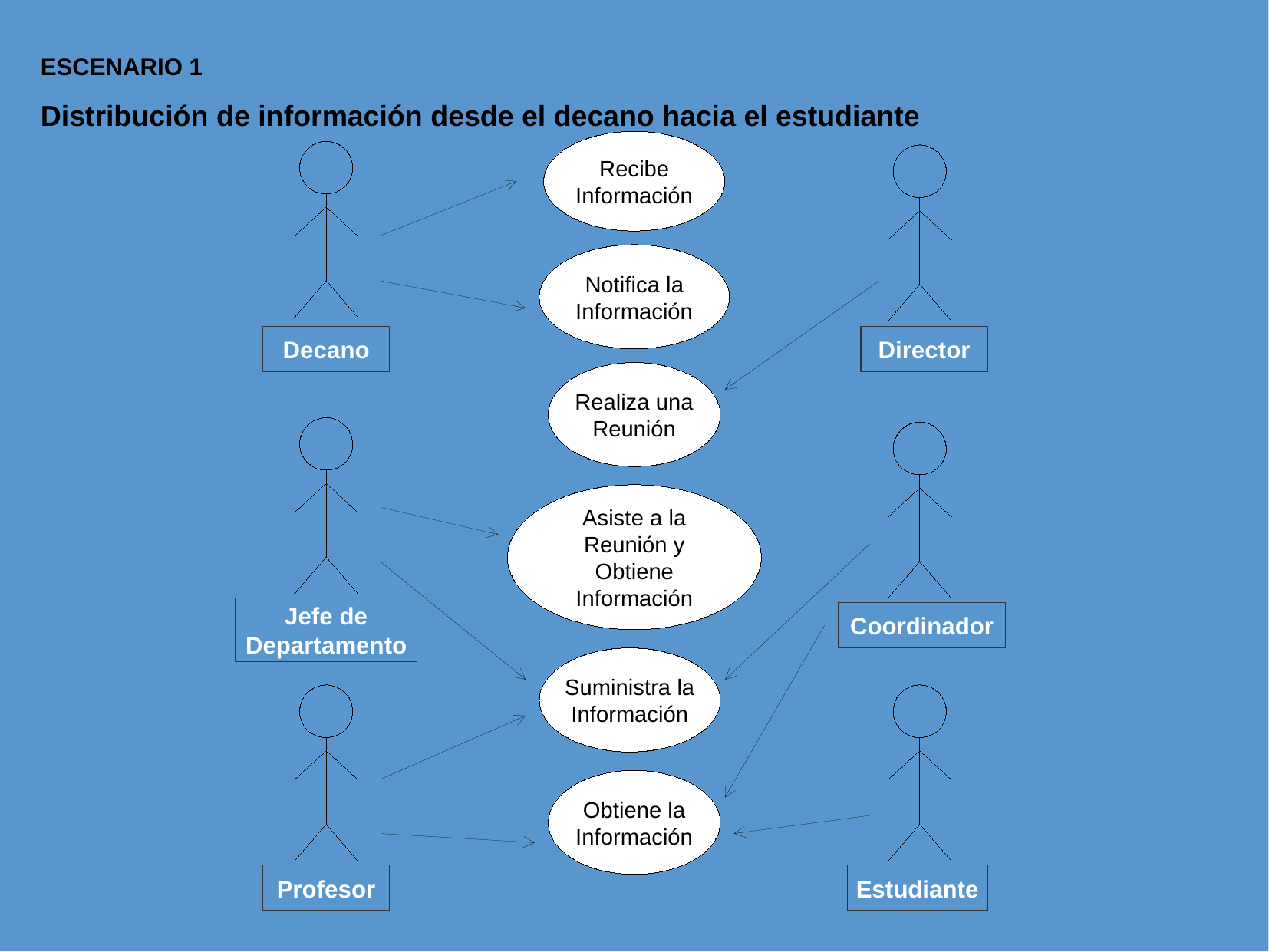

ESCENARIO 1
Distribución de información desde el decano hacia el estudiante
Recibe
Información

Notifica la
Información

Decano
Director
Realiza una
Reunión

Asiste a la
Reunión y
Obtiene
Información

Jefe de
Departamento
Coordinador

Suministra la
Información

Obtiene la
Información

Profesor
Estudiante